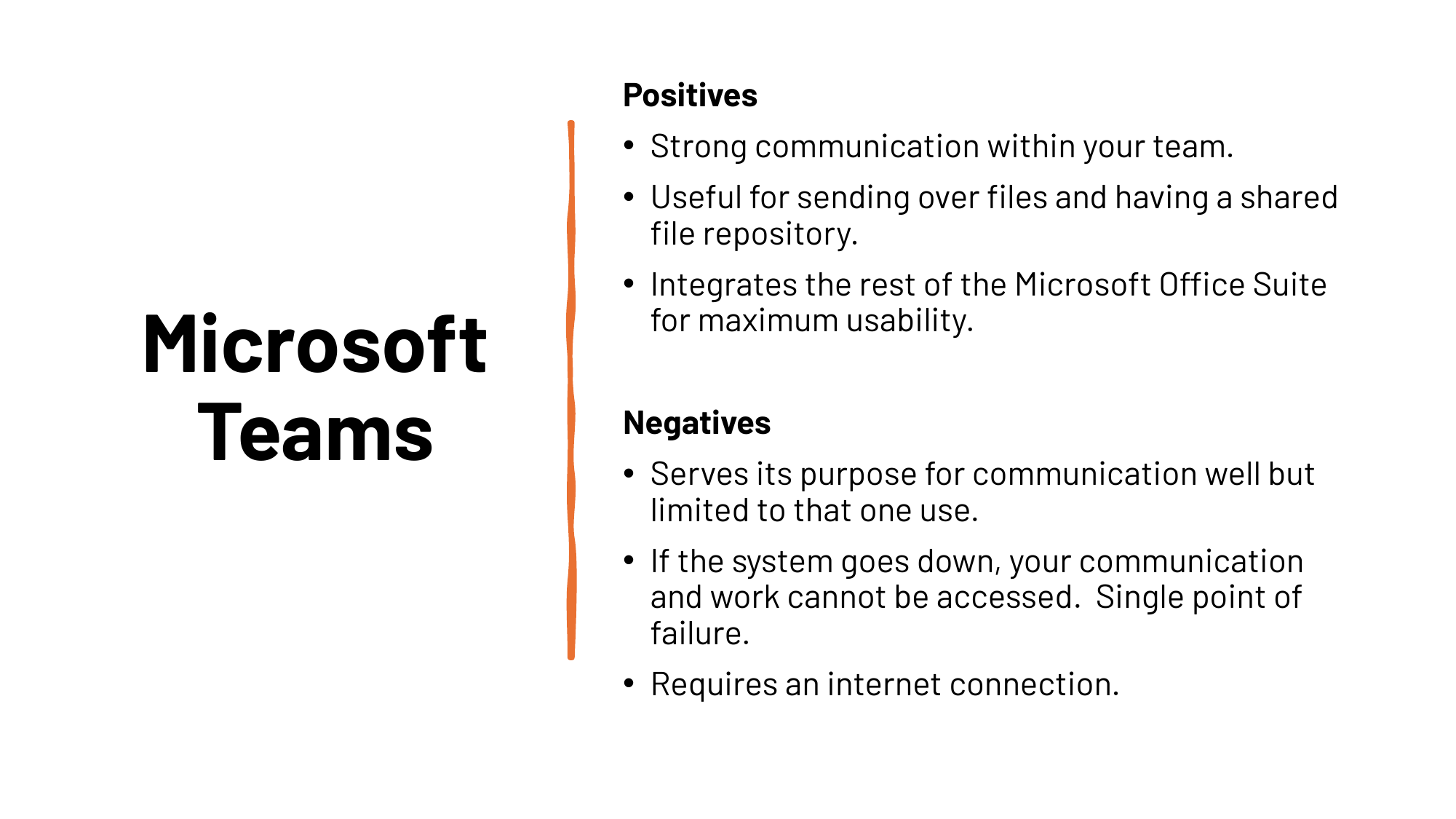

# Microsoft Teams
Positives
Strong communication within your team.
Useful for sending over files and having a shared file repository.
Integrates the rest of the Microsoft Office Suite for maximum usability.

Negatives
Serves its purpose for communication well but limited to that one use.
If the system goes down, your communication and work cannot be accessed.  Single point of failure.
Requires an internet connection.